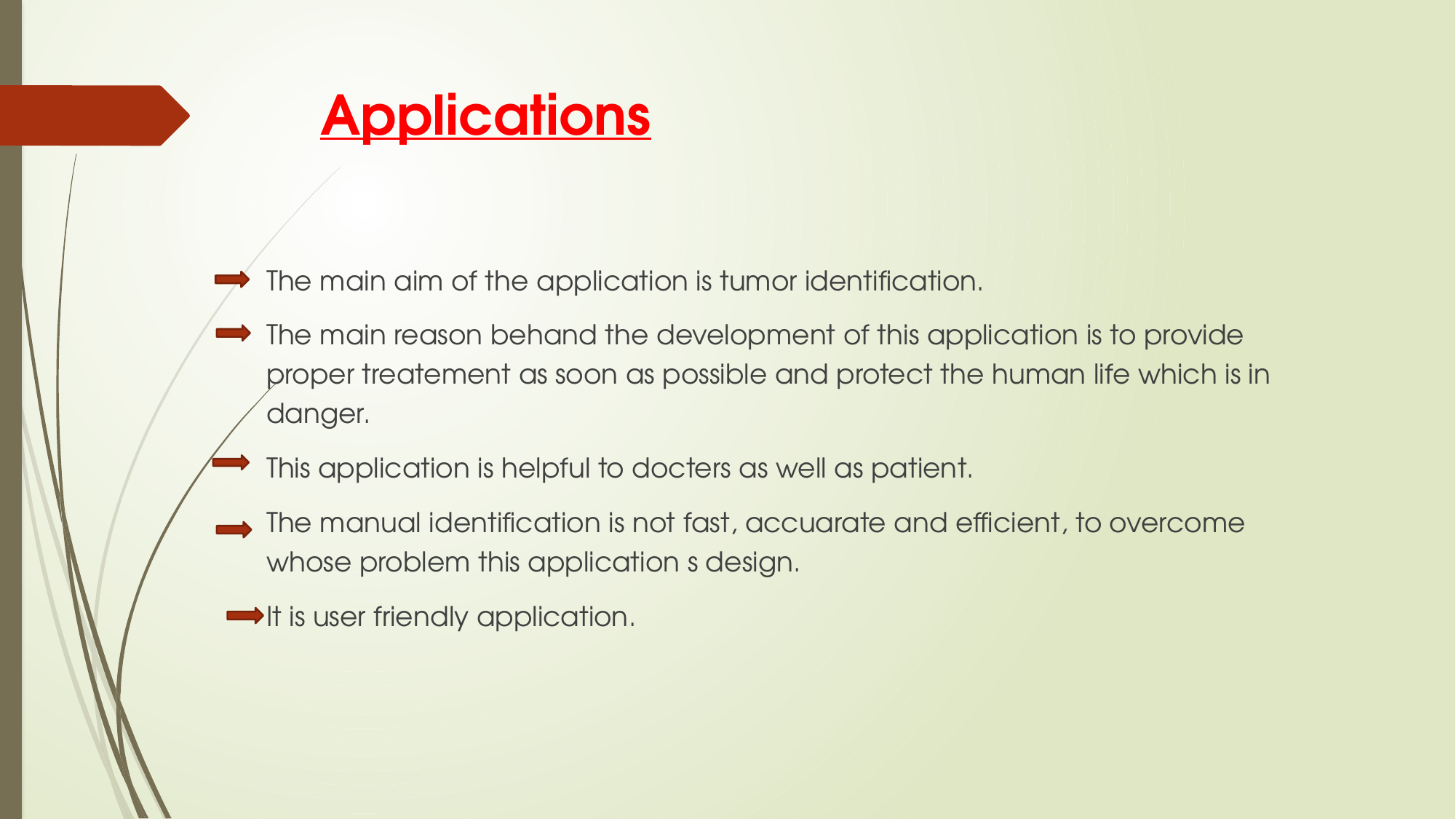

# Applications
The main aim of the application is tumor identification.
The main reason behand the development of this application is to provide proper treatement as soon as possible and protect the human life which is in danger.
This application is helpful to docters as well as patient.
The manual identification is not fast, accuarate and efficient, to overcome whose problem this application s design.
It is user friendly application.